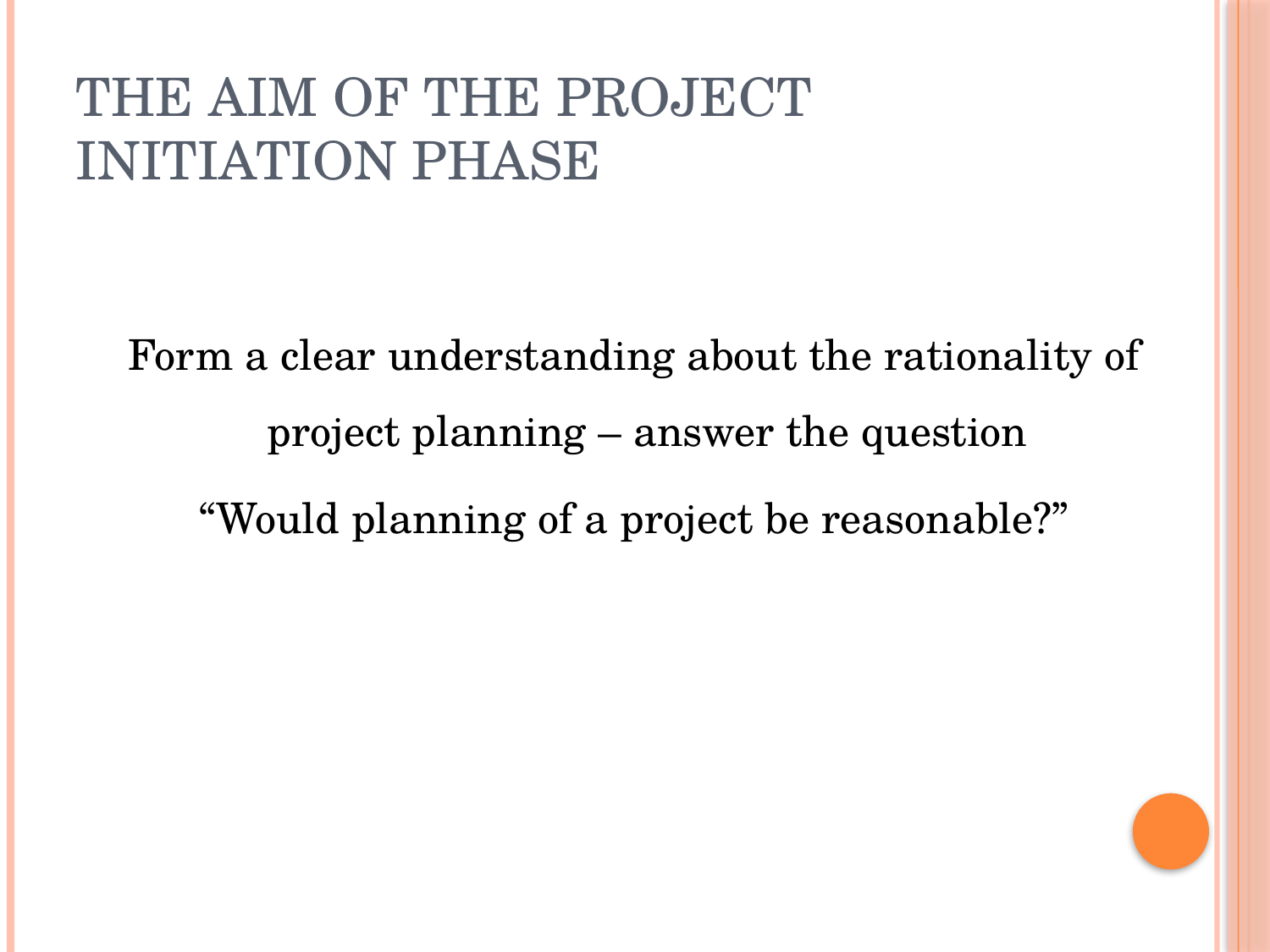

# The aim of the project initiation phase
Form a clear understanding about the rationality of project planning – answer the question
“Would planning of a project be reasonable?”